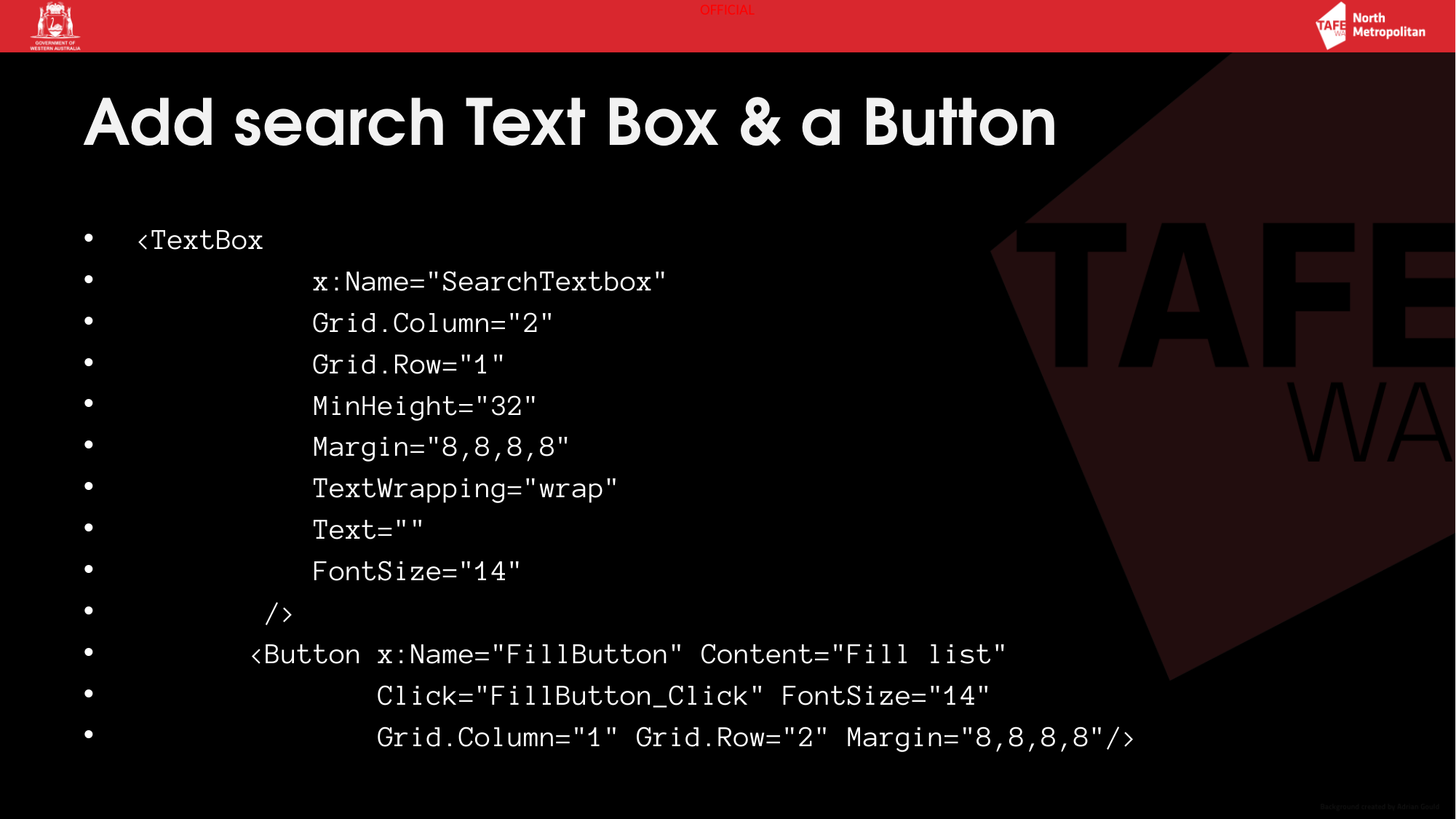

# Add search Text Box & a Button
 <TextBox
            x:Name="SearchTextbox"
            Grid.Column="2"
            Grid.Row="1"
            MinHeight="32"
            Margin="8,8,8,8"
            TextWrapping="wrap"
            Text=""
            FontSize="14"
         />
        <Button x:Name="FillButton" Content="Fill list"
                Click="FillButton_Click" FontSize="14"
                Grid.Column="1" Grid.Row="2" Margin="8,8,8,8"/>